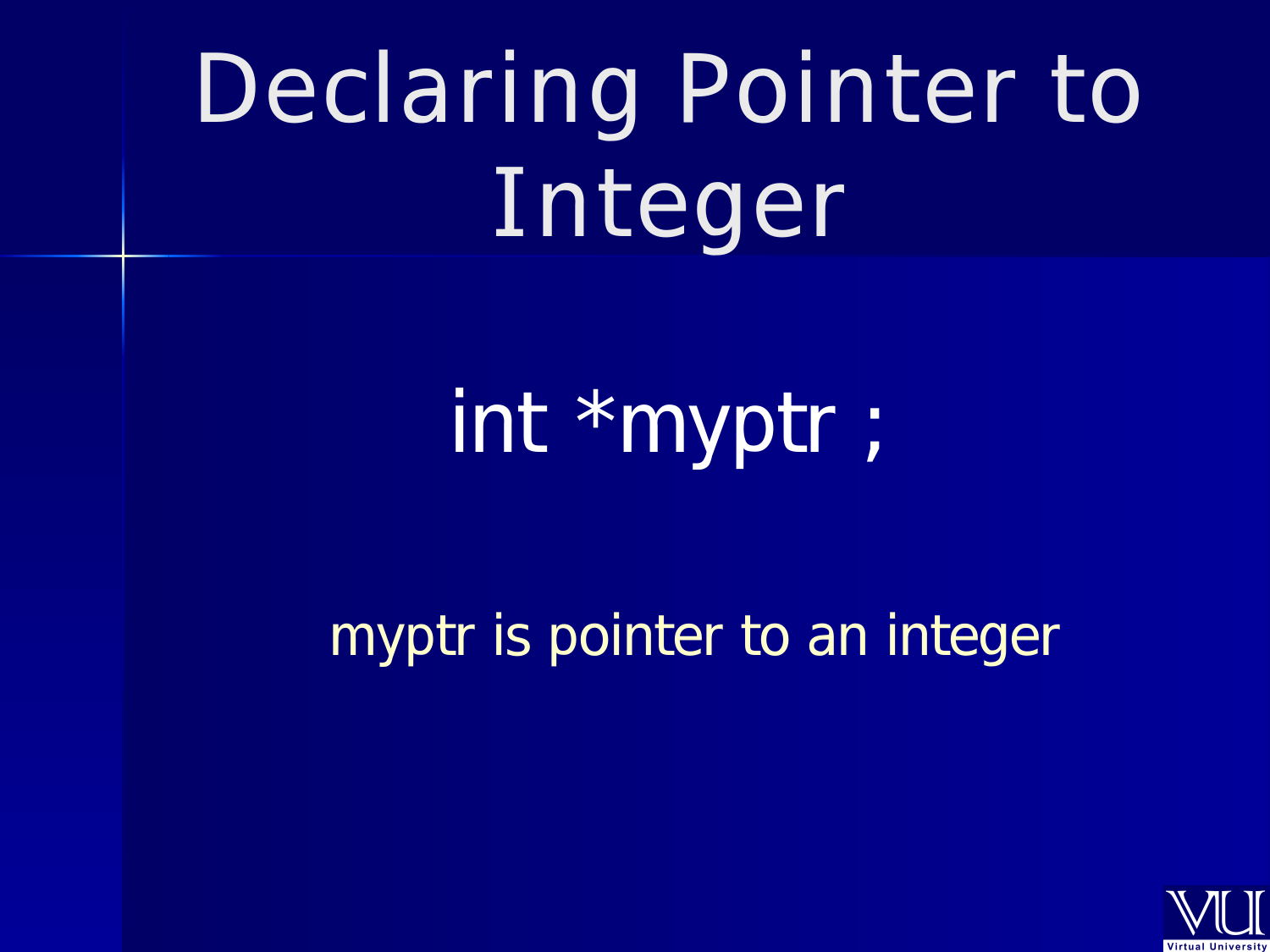

# Declaring Pointer to Integer
int *myptr ;

	myptr is pointer to an integer